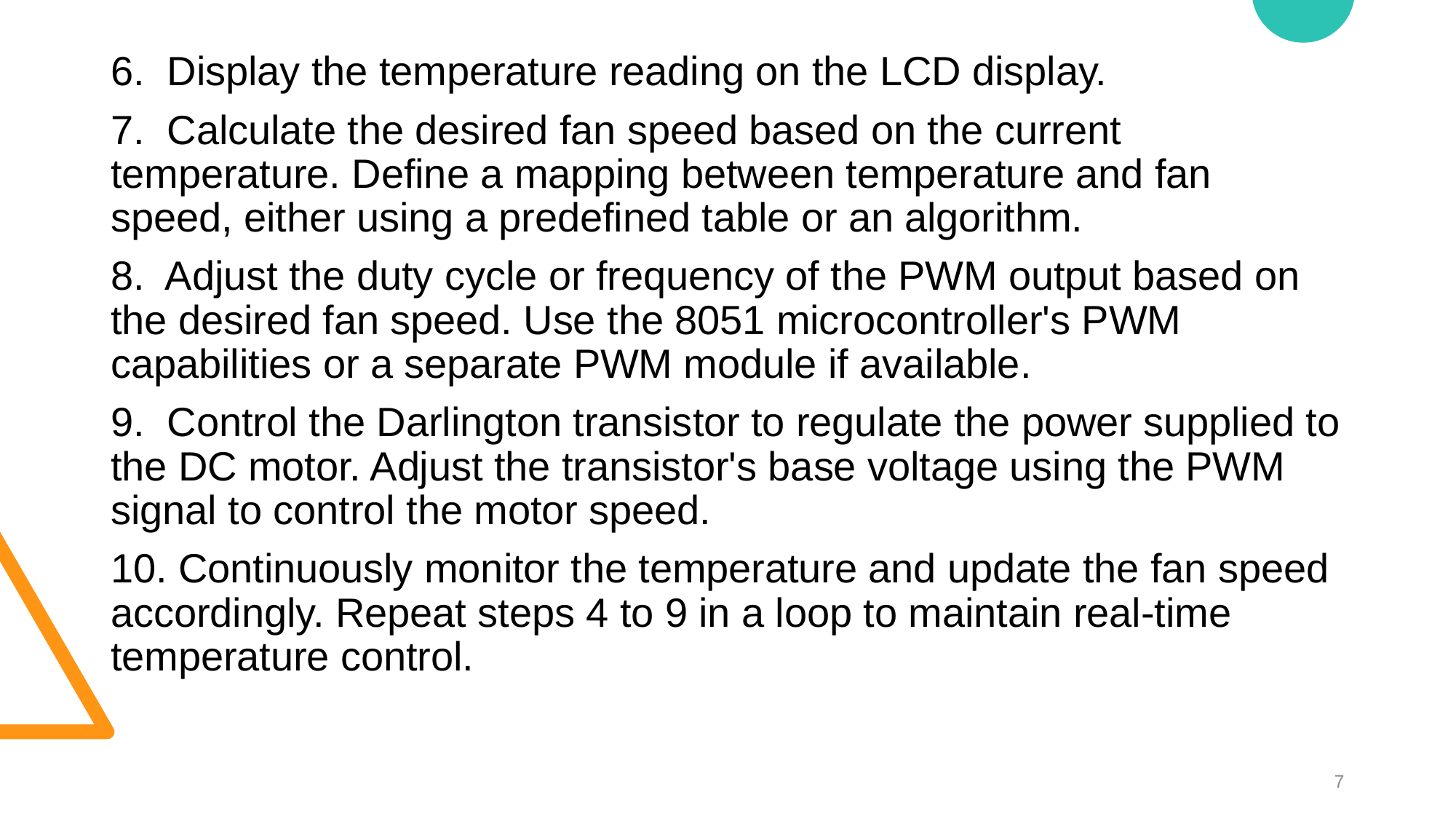

6.  Display the temperature reading on the LCD display.
7.  Calculate the desired fan speed based on the current         temperature. Define a mapping between temperature and fan speed, either using a predefined table or an algorithm.
8.  Adjust the duty cycle or frequency of the PWM output based on the desired fan speed. Use the 8051 microcontroller's PWM capabilities or a separate PWM module if available.
9.  Control the Darlington transistor to regulate the power supplied to the DC motor. Adjust the transistor's base voltage using the PWM signal to control the motor speed.
10. Continuously monitor the temperature and update the fan speed accordingly. Repeat steps 4 to 9 in a loop to maintain real-time temperature control.
7